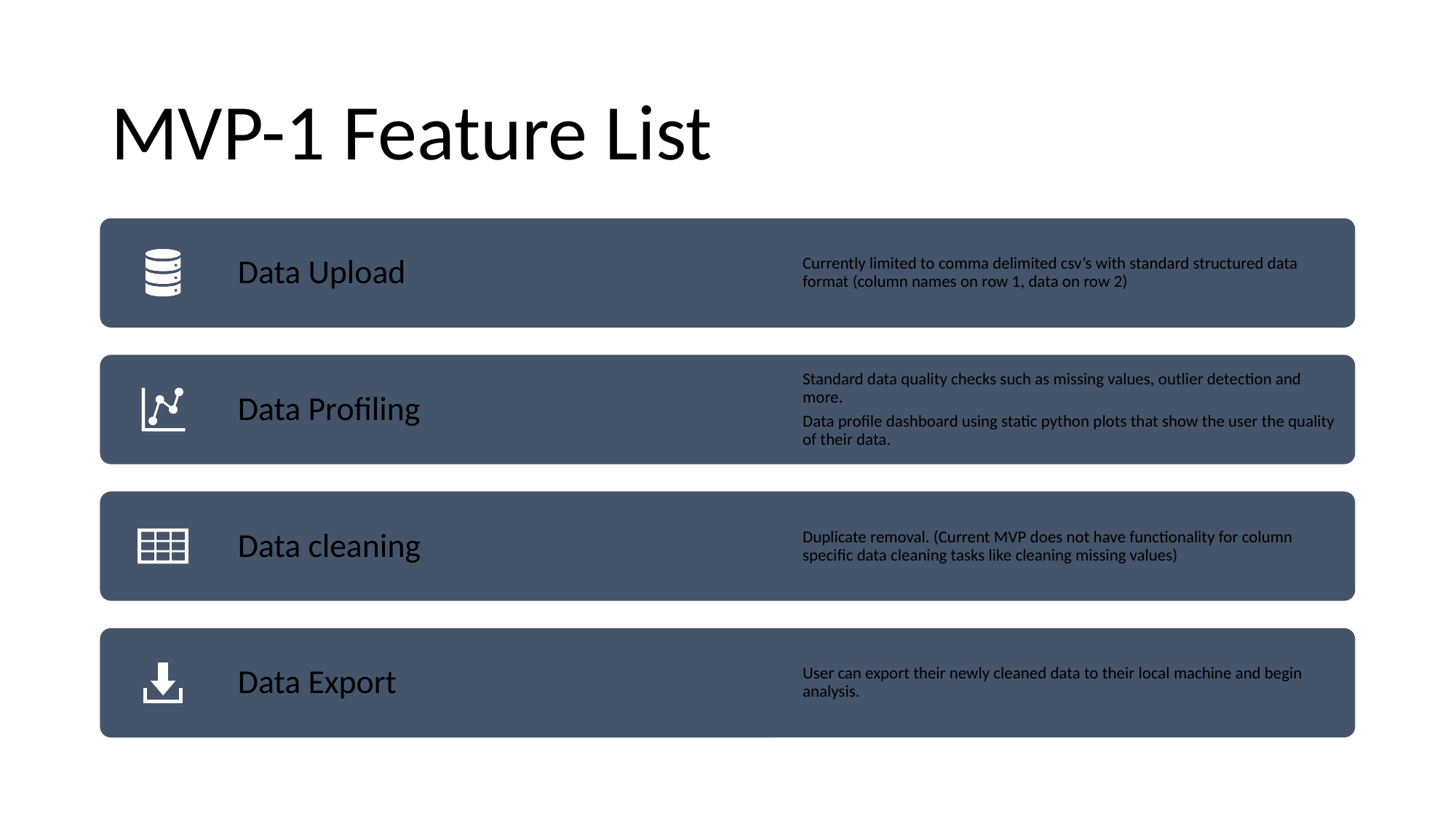

# MVP-1 Feature List
Data Upload
Currently limited to comma delimited csv’s with standard structured data format (column names on row 1, data on row 2)
Data Profiling
Standard data quality checks such as missing values, outlier detection and more.
Data profile dashboard using static python plots that show the user the quality of their data.
Data cleaning
Duplicate removal. (Current MVP does not have functionality for column specific data cleaning tasks like cleaning missing values)
Data Export
User can export their newly cleaned data to their local machine and begin analysis.